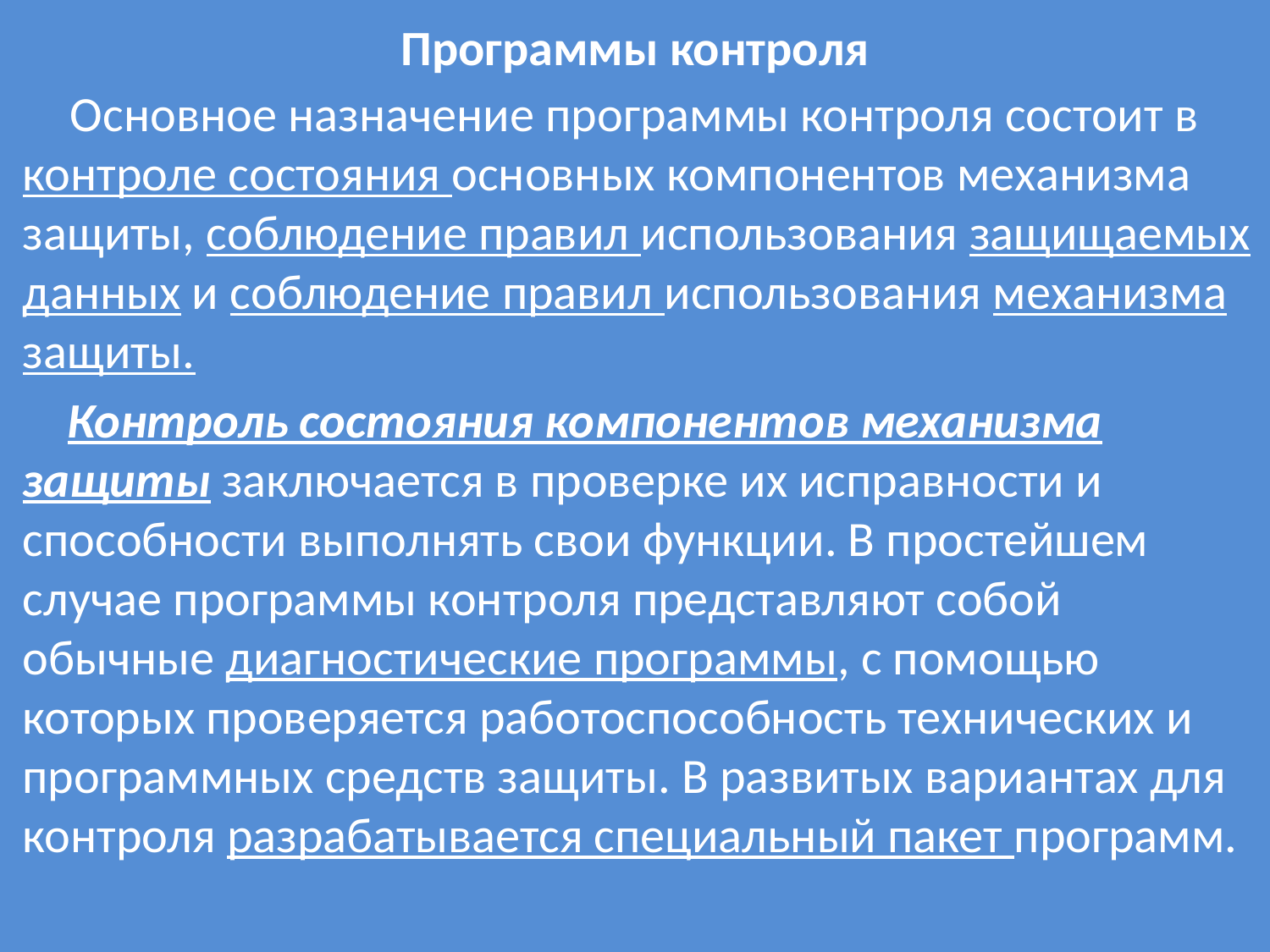

# Программы контроля
     Основное назначение программы контроля состоит в контроле состояния основных компонентов механизма защиты, соблюдение правил использования защищаемых данных и соблюдение правил использования механизма защиты.
    Контроль состояния компонентов механизма защиты заключается в проверке их исправности и способности выполнять свои функции. В простейшем случае программы контроля представляют собой обычные диагностические программы, с помощью которых проверяется работоспособность технических и программных средств защиты. В развитых вариантах для контроля разрабатывается специальный пакет программ.